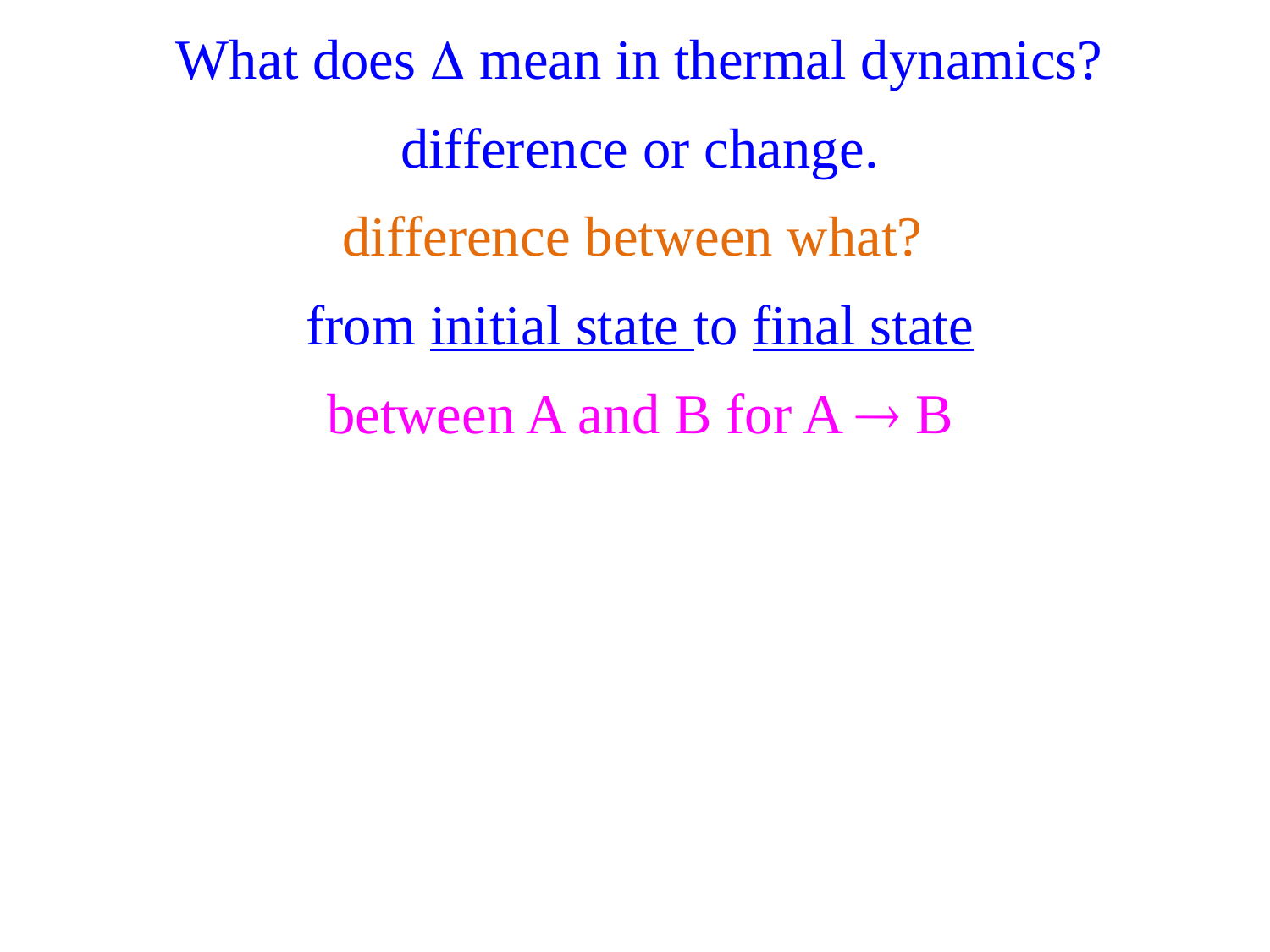

What does Δ mean in thermal dynamics?
difference or change.
difference between what?
from initial state to final state
between A and B for A → B